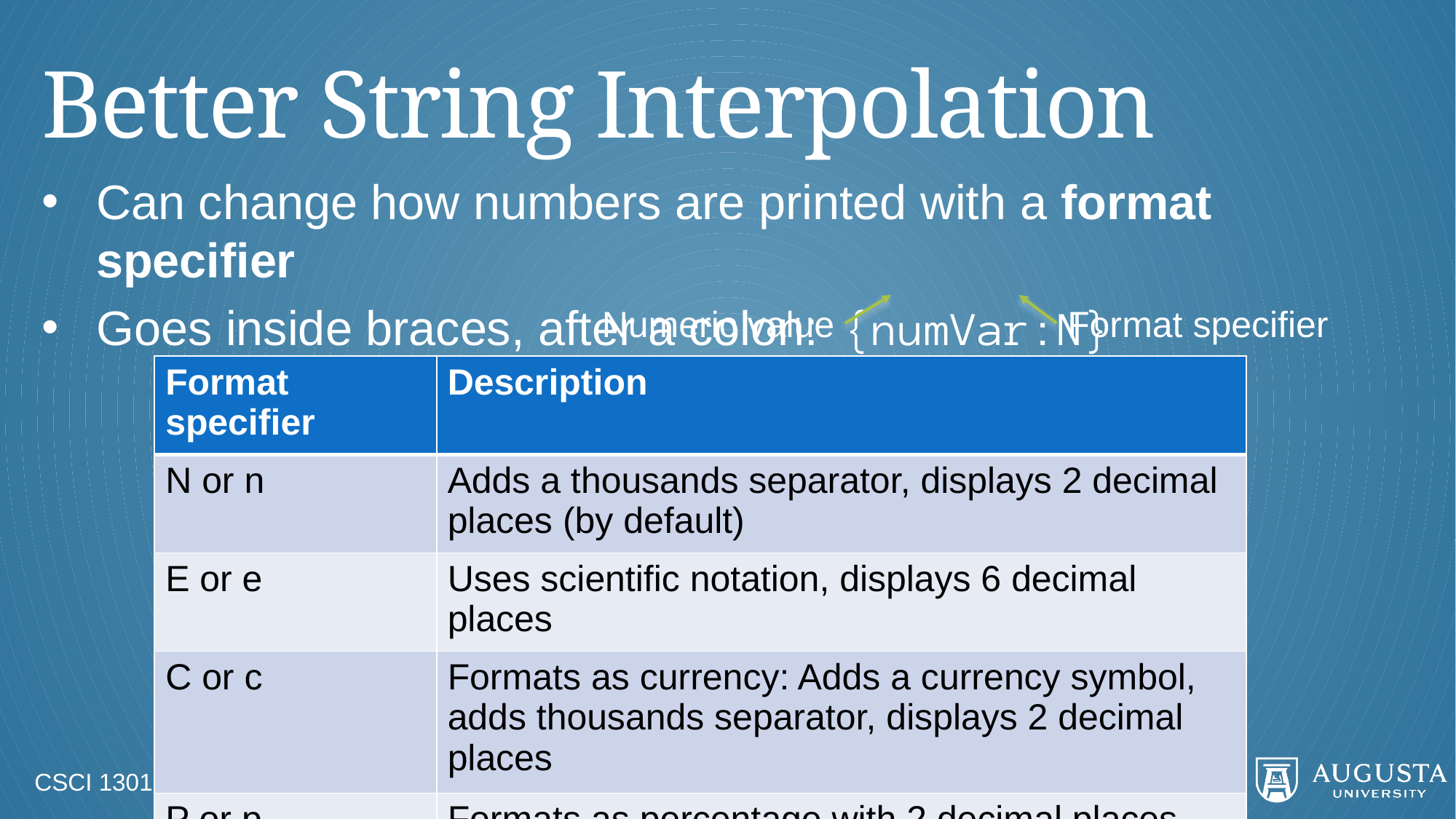

# Better String Interpolation
Can change how numbers are printed with a format specifier
Goes inside braces, after a colon:  {numVar:N}
Format specifier
Numeric value
| Format specifier | Description |
| --- | --- |
| N or n | Adds a thousands separator, displays 2 decimal places (by default) |
| E or e | Uses scientific notation, displays 6 decimal places |
| C or c | Formats as currency: Adds a currency symbol, adds thousands separator, displays 2 decimal places |
| P or p | Formats as percentage with 2 decimal places |
CSCI 1301